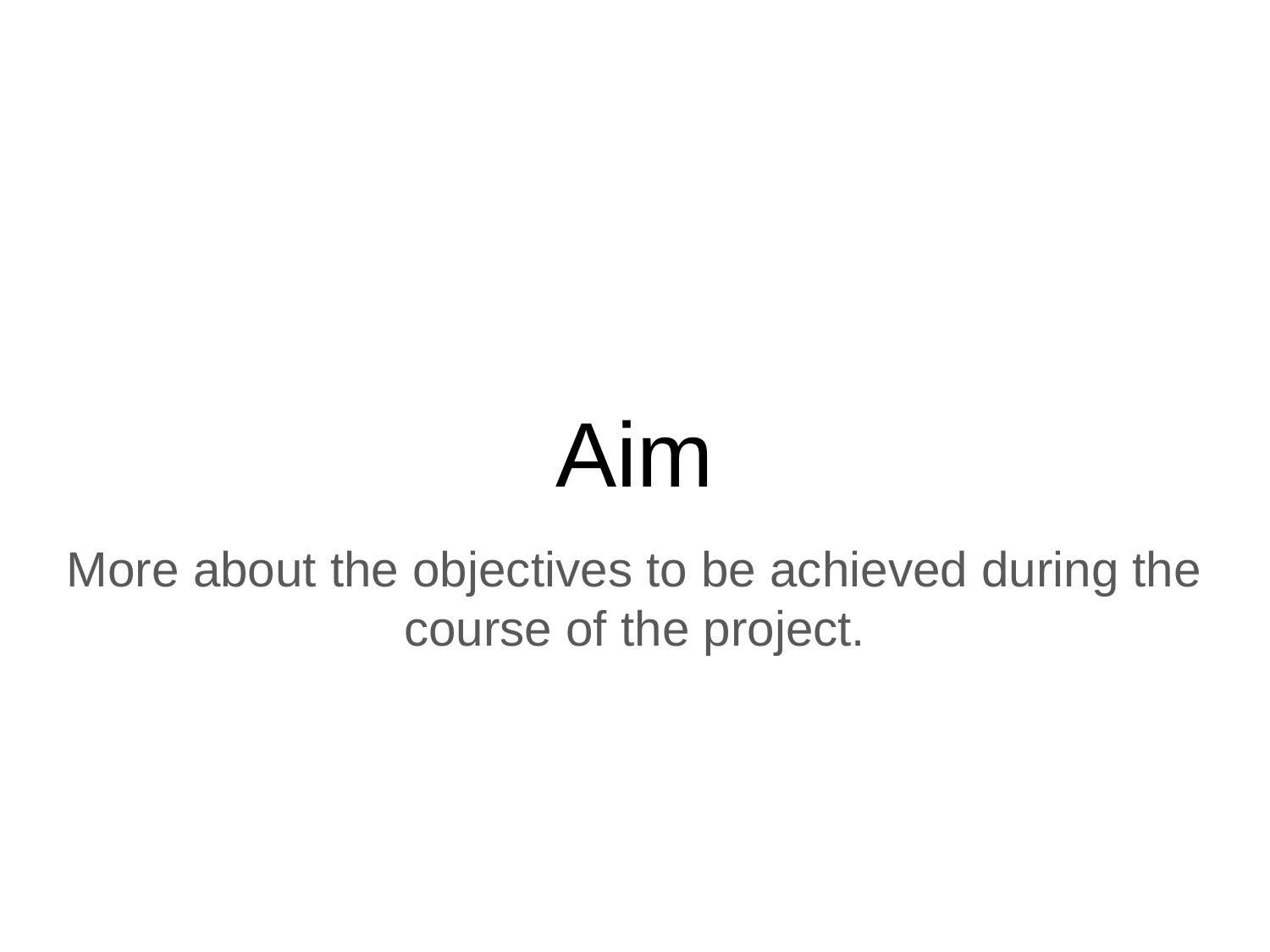

# Aim
More about the objectives to be achieved during the course of the project.